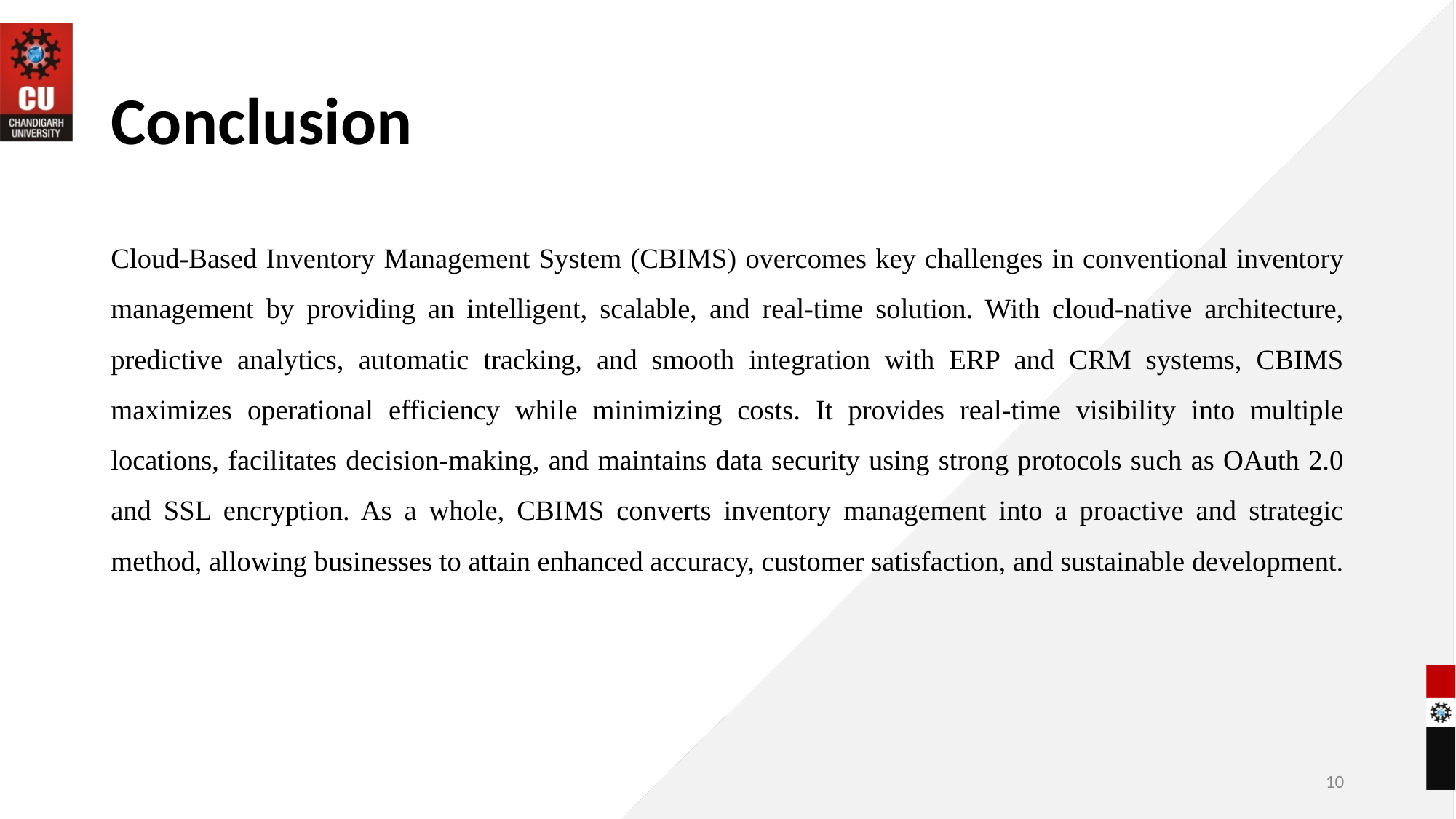

# Conclusion
Cloud-Based Inventory Management System (CBIMS) overcomes key challenges in conventional inventory management by providing an intelligent, scalable, and real-time solution. With cloud-native architecture, predictive analytics, automatic tracking, and smooth integration with ERP and CRM systems, CBIMS maximizes operational efficiency while minimizing costs. It provides real-time visibility into multiple locations, facilitates decision-making, and maintains data security using strong protocols such as OAuth 2.0 and SSL encryption. As a whole, CBIMS converts inventory management into a proactive and strategic method, allowing businesses to attain enhanced accuracy, customer satisfaction, and sustainable development.
10